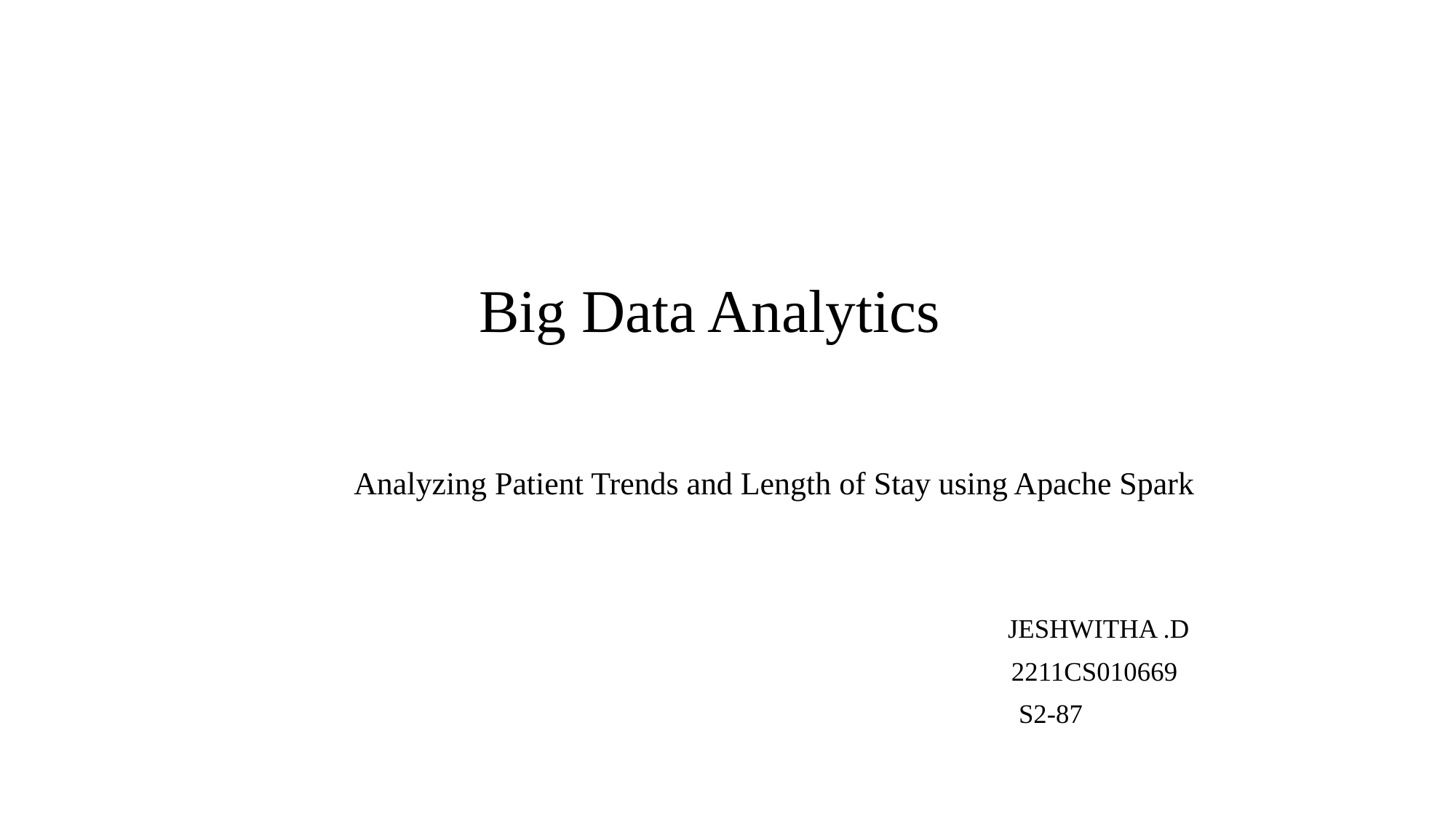

# Big Data Analytics

Analyzing Patient Trends and Length of Stay using Apache Spark

                                                                                         JESHWITHA .D
                                                                                               2211CS010669
                                                                                  S2-87